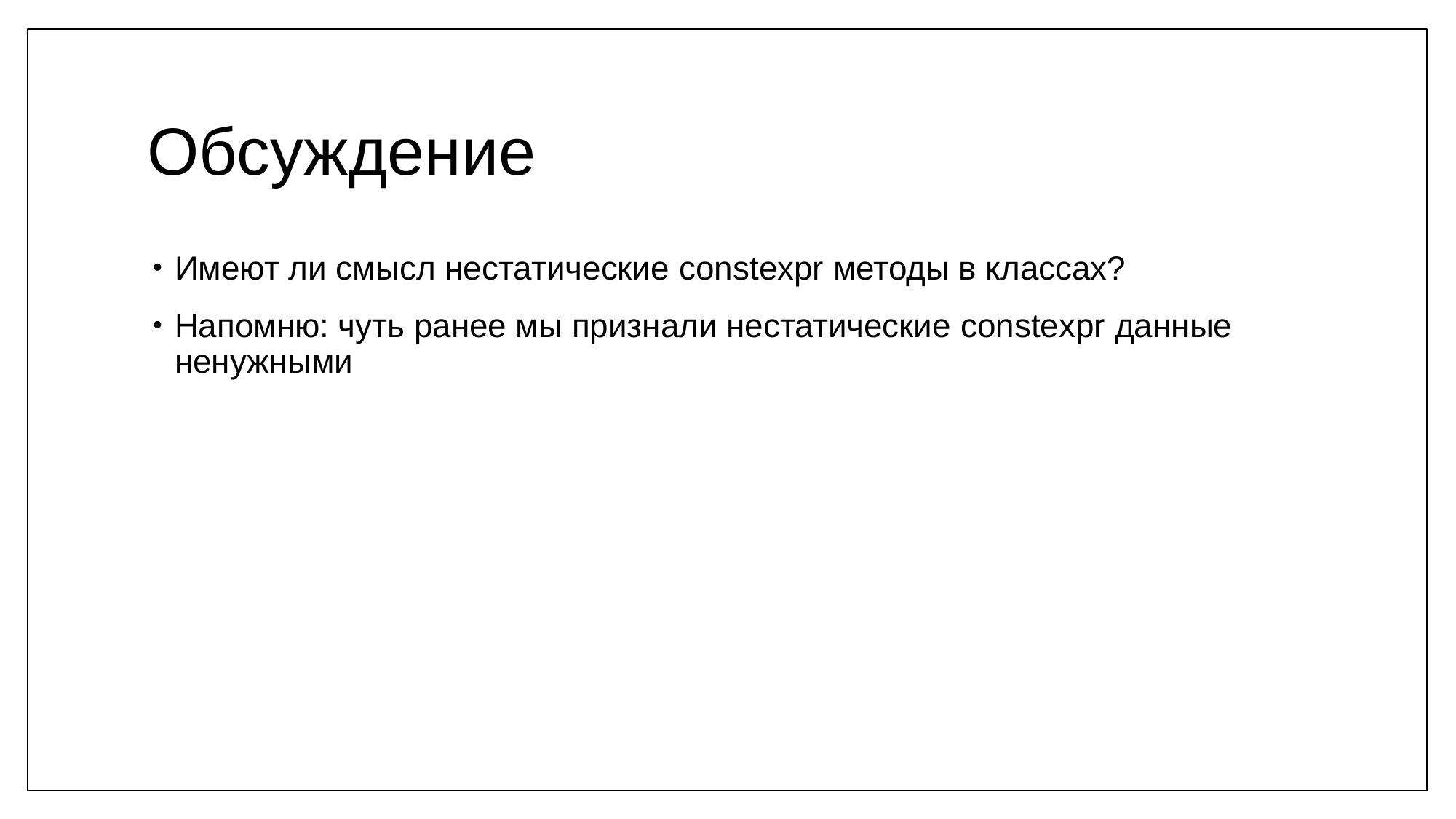

# Обсуждение
Имеют ли смысл нестатические constexpr методы в классах?
Напомню: чуть ранее мы признали нестатические constexpr данные ненужными